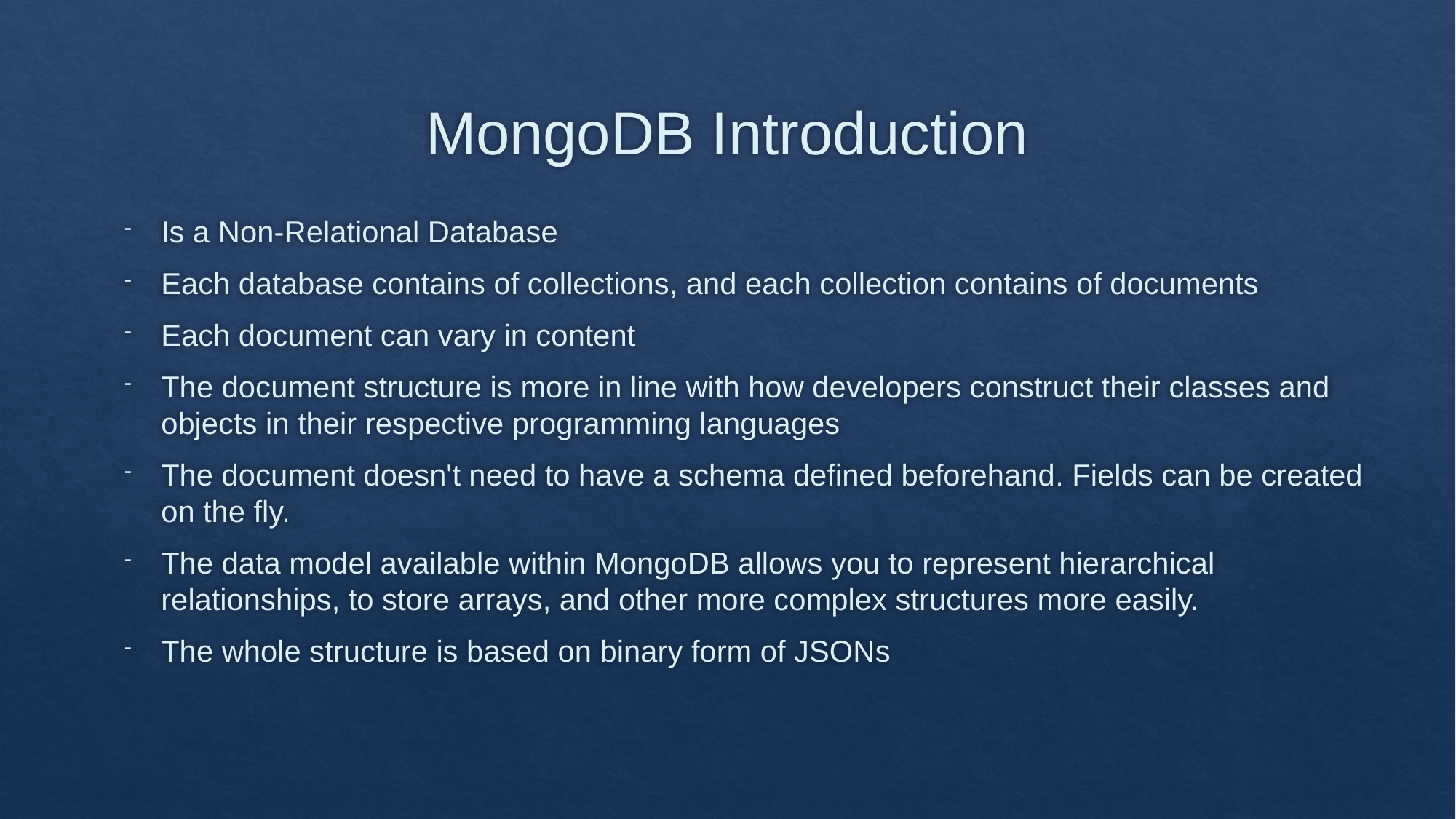

# MongoDB Introduction
Is a Non-Relational Database
Each database contains of collections, and each collection contains of documents
Each document can vary in content
The document structure is more in line with how developers construct their classes and objects in their respective programming languages
The document doesn't need to have a schema defined beforehand. Fields can be created on the fly.
The data model available within MongoDB allows you to represent hierarchical relationships, to store arrays, and other more complex structures more easily.
The whole structure is based on binary form of JSONs